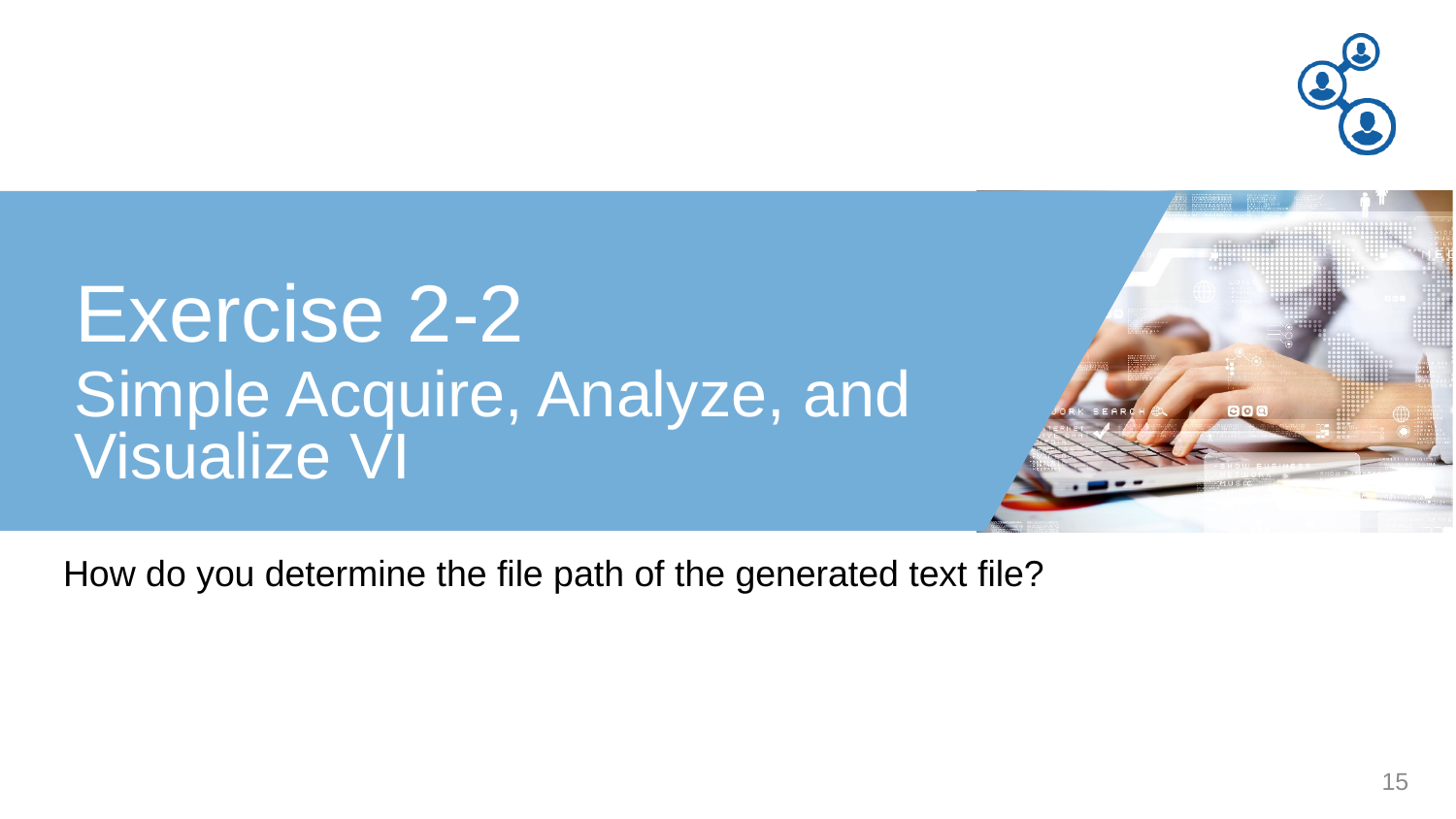

Exercise 2-2
Simple Acquire, Analyze, and Visualize VI
How do you determine the file path of the generated text file?

15